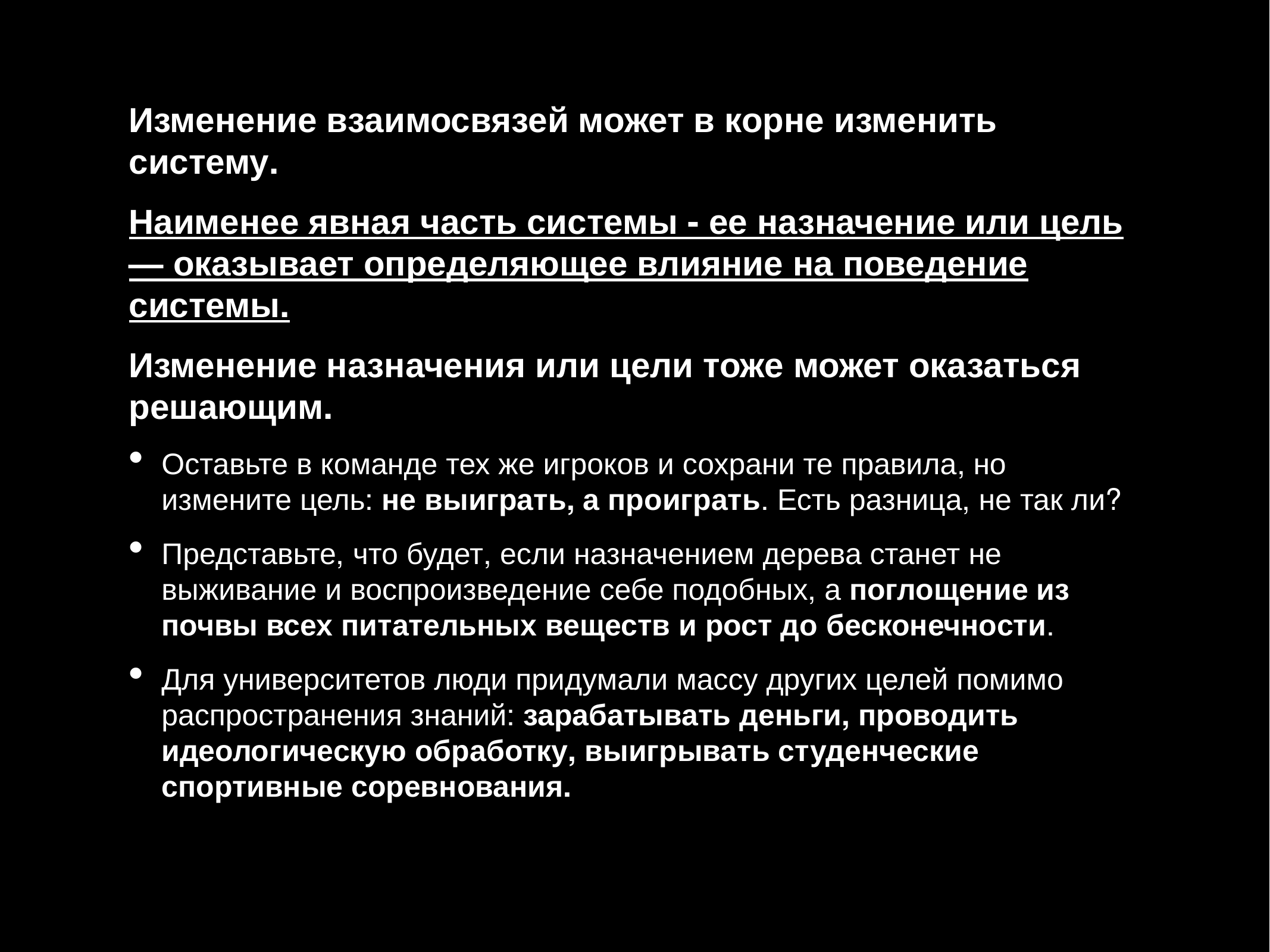

26
Изменение взаимосвязей может в корне изменить систему.
Наименее явная часть системы - ее назначение или цель — оказывает определяющее влияние на поведение системы.
Изменение назначения или цели тоже может оказаться решающим.
Оставьте в команде тех же игроков и сохрани те правила, но измените цель: не выиграть, а проиграть. Есть разница, не так ли?
Представьте, что будет, если назначением дерева станет не выживание и воспроизведение себе подобных, а поглощение из почвы всех питательных веществ и рост до бесконечности.
Для университетов люди придумали массу других целей помимо распространения знаний: зарабатывать деньги, проводить идеологическую обработку, выигрывать студенческие спортивные соревнования.